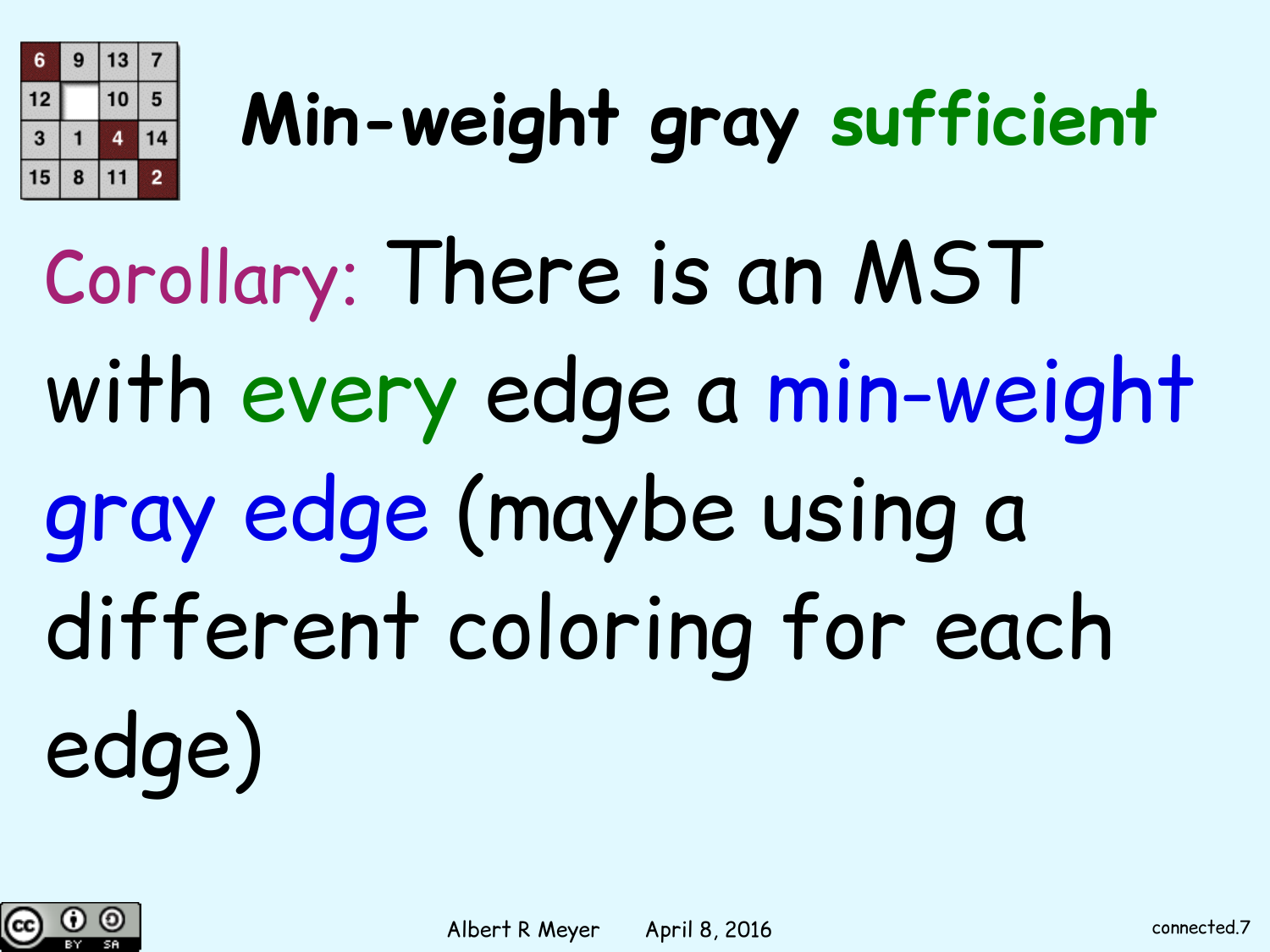

# Min-weight gray sufficient
Corollary: There is an MST
with every edge a min-weight
gray edge (maybe using a
different coloring for each
edge)
connected.7